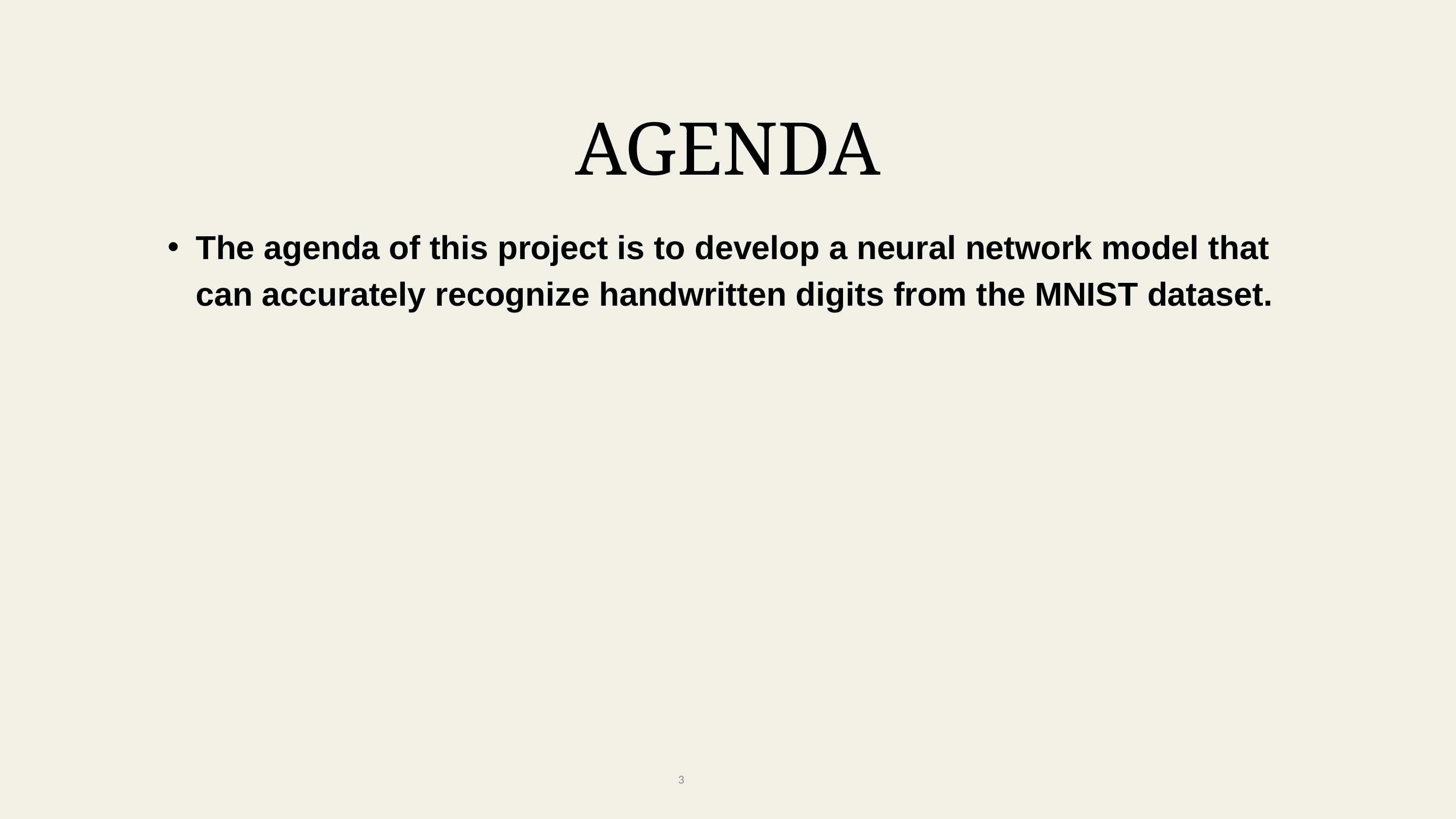

AGENDA
The agenda of this project is to develop a neural network model that can accurately recognize handwritten digits from the MNIST dataset.

3